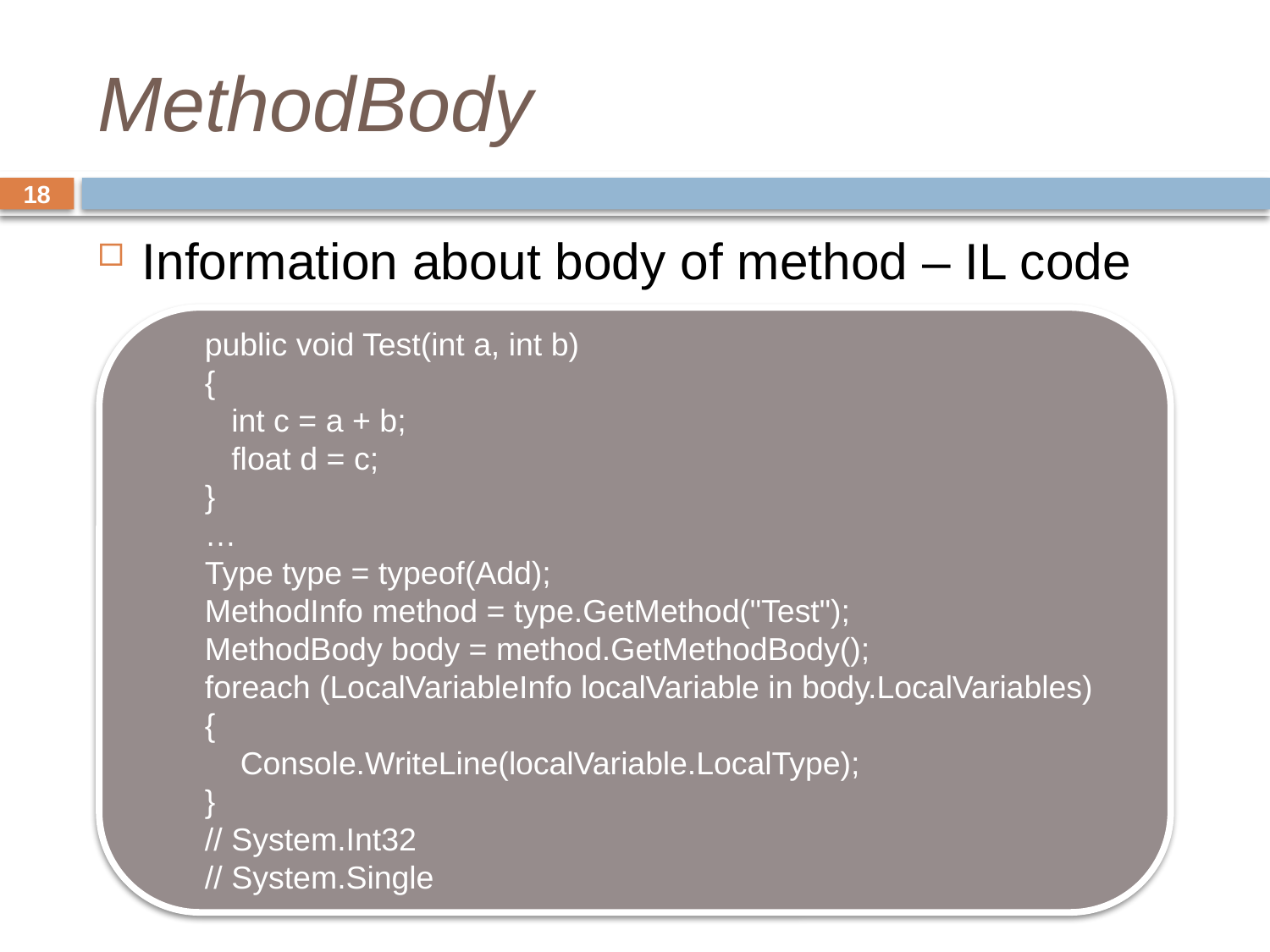

# MethodBody
18
Information about body of method – IL code

public void Test(int a, int b)
{
   int c = a + b;
   float d = c;
}
…
Type type = typeof(Add);
MethodInfo method = type.GetMethod("Test");
MethodBody body = method.GetMethodBody();
foreach (LocalVariableInfo localVariable in body.LocalVariables)
{
    Console.WriteLine(localVariable.LocalType);
}
// System.Int32
// System.Single